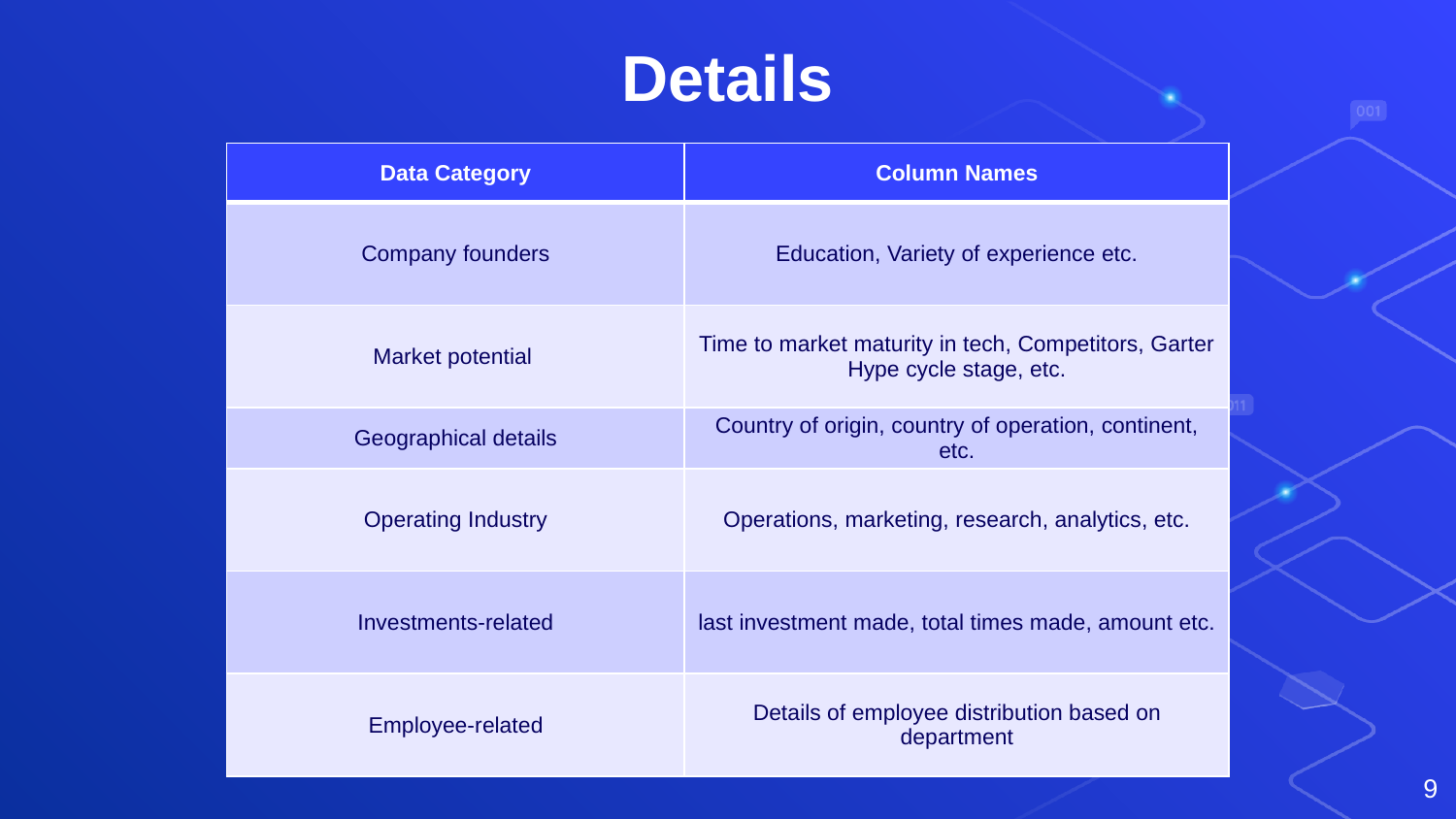

# Details
| Data Category | Column Names |
| --- | --- |
| Company founders | Education, Variety of experience etc. |
| Market potential | Time to market maturity in tech, Competitors, Garter Hype cycle stage, etc. |
| Geographical details | Country of origin, country of operation, continent, etc. |
| Operating Industry | Operations, marketing, research, analytics, etc. |
| Investments-related | last investment made, total times made, amount etc. |
| Employee-related | Details of employee distribution based on department |
9